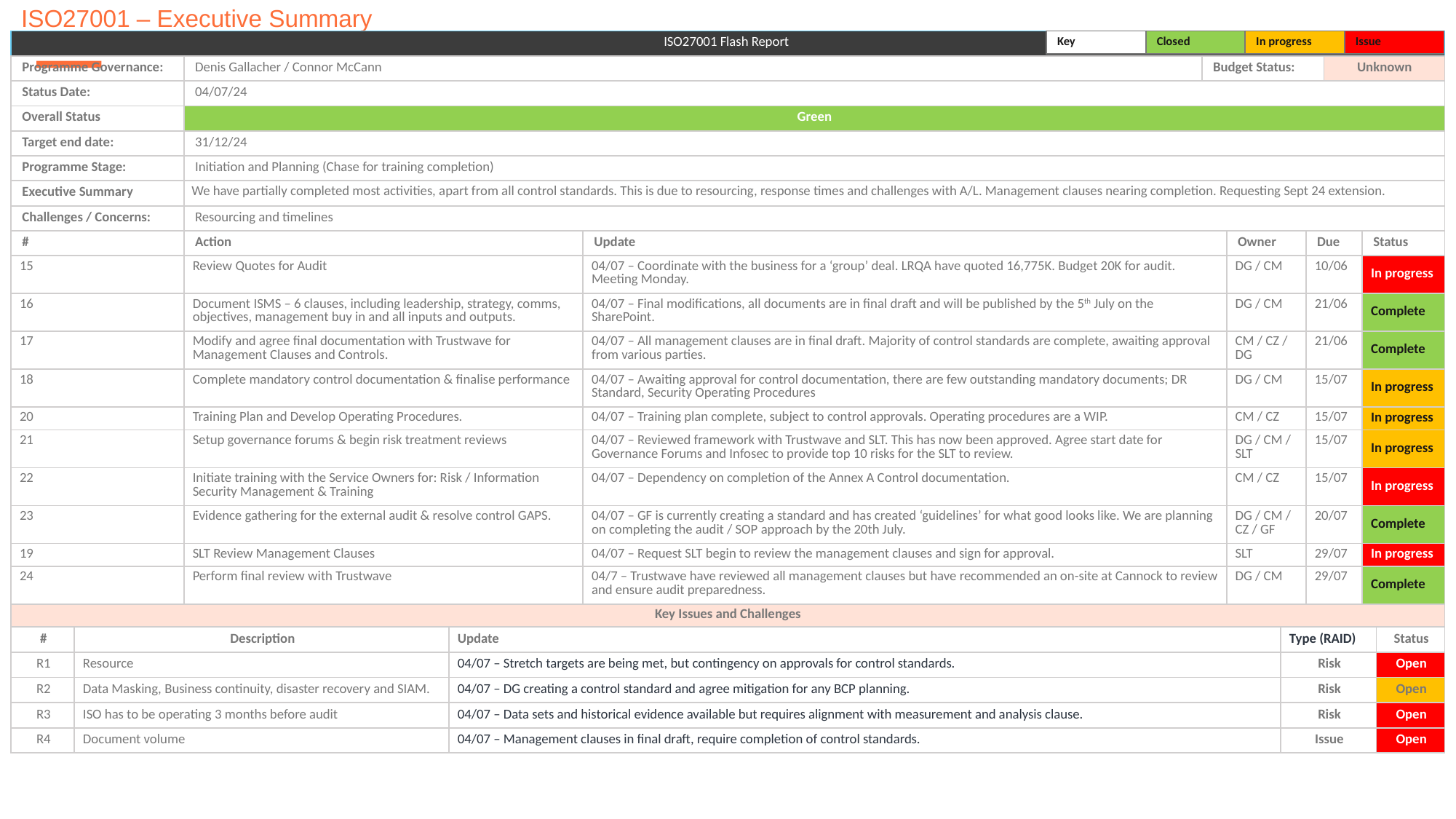

ISO27001 – Executive Summary
| ISO27001 Flash Report |  |  |  |  |  |  |  |  |  |  |  |
| --- | --- | --- | --- | --- | --- | --- | --- | --- | --- | --- | --- |
| Programme Governance: |  | Denis Gallacher / Connor McCann |  |  | Budget Status: |  |  | Budget Status: | Unknown |  |  |
| Status Date: |  | 04/07/24 |  |  |  |  |  |  |  |  |  |
| Overall Status |  | Green |  |  |  |  |  |  |  |  |  |
| Target end date: |  | 31/12/24 |  |  |  |  |  |  |  |  |  |
| Programme Stage: |  | Initiation and Planning (Chase for training completion) |  |  |  |  |  |  |  |  |  |
| Executive Summary |  | We have partially completed most activities, apart from all control standards. This is due to resourcing, response times and challenges with A/L. Management clauses nearing completion. Requesting Sept 24 extension. |  |  |  |  |  |  |  |  |  |
| Challenges / Concerns: |  | Resourcing and timelines |  |  |  |  |  |  |  |  |  |
| # |  | Action |  | Update | Owner | Owner |  | Due |  | Status | Status |
| 15 |  | Review Quotes for Audit |  | 04/07 – Coordinate with the business for a ‘group’ deal. LRQA have quoted 16,775K. Budget 20K for audit. Meeting Monday. | DG / CM | DG / CM |  | 10/06 |  | In progress | In progress |
| 16 |  | Document ISMS – 6 clauses, including leadership, strategy, comms, objectives, management buy in and all inputs and outputs. |  | 04/07 – Final modifications, all documents are in final draft and will be published by the 5th July on the SharePoint. | DG / CM | DG / CM |  | 21/06 |  | Complete | In progress |
| 17 |  | Modify and agree final documentation with Trustwave for Management Clauses and Controls. |  | 04/07 – All management clauses are in final draft. Majority of control standards are complete, awaiting approval from various parties. | CM / CZ | CM / CZ / DG |  | 21/06 |  | Complete | Closed |
| 18 |  | Complete mandatory control documentation & finalise performance |  | 04/07 – Awaiting approval for control documentation, there are few outstanding mandatory documents; DR Standard, Security Operating Procedures | DG / CM | DG / CM |  | 15/07 |  | In progress | In progress |
| 20 |  | Training Plan and Develop Operating Procedures. |  | 04/07 – Training plan complete, subject to control approvals. Operating procedures are a WIP. | DG / CM | CM / CZ |  | 15/07 |  | In progress | In progress |
| 21 |  | Setup governance forums & begin risk treatment reviews |  | 04/07 – Reviewed framework with Trustwave and SLT. This has now been approved. Agree start date for Governance Forums and Infosec to provide top 10 risks for the SLT to review. | DG | DG / CM / SLT |  | 15/07 |  | In progress | In progress |
| 22 |  | Initiate training with the Service Owners for: Risk / Information Security Management & Training |  | 04/07 – Dependency on completion of the Annex A Control documentation. | DG / CM | CM / CZ |  | 15/07 |  | In progress | In progress |
| 23 |  | Evidence gathering for the external audit & resolve control GAPS. |  | 04/07 – GF is currently creating a standard and has created ‘guidelines’ for what good looks like. We are planning on completing the audit / SOP approach by the 20th July. |  | DG / CM / CZ / GF |  | 20/07 |  | Complete | In progress |
| 19 |  | SLT Review Management Clauses |  | 04/07 – Request SLT begin to review the management clauses and sign for approval. |  | SLT |  | 29/07 |  | In progress |  |
| 24 |  | Perform final review with Trustwave |  | 04/7 – Trustwave have reviewed all management clauses but have recommended an on-site at Cannock to review and ensure audit preparedness. | DG / CM | DG / CM |  | 29/07 |  | Complete | In progress |
| Key Issues and Challenges |  |  |  |  |  |  |  |  |  |  |  |
| # | Description | Description | Update |  |  | Type (RAID) | Type (RAID) | Type (Risk / Issue/ Defect) |  |  | Status |
| R1 | Resource |  | 04/07 – Stretch targets are being met, but contingency on approvals for control standards. |  |  | Risk | Risk |  |  |  | Open |
| R2 | Data Masking, Business continuity, disaster recovery and SIAM. |  | 04/07 – DG creating a control standard and agree mitigation for any BCP planning. |  |  | Risk | Risk |  |  |  | Open |
| R3 | ISO has to be operating 3 months before audit |  | 04/07 – Data sets and historical evidence available but requires alignment with measurement and analysis clause. |  |  | Risk | Risk |  |  |  | Open |
| R4 | Document volume |  | 04/07 – Management clauses in final draft, require completion of control standards. |  |  | Issue | Issue |  |  |  | Open |
| Key | Closed | In progress | Issue |
| --- | --- | --- | --- |